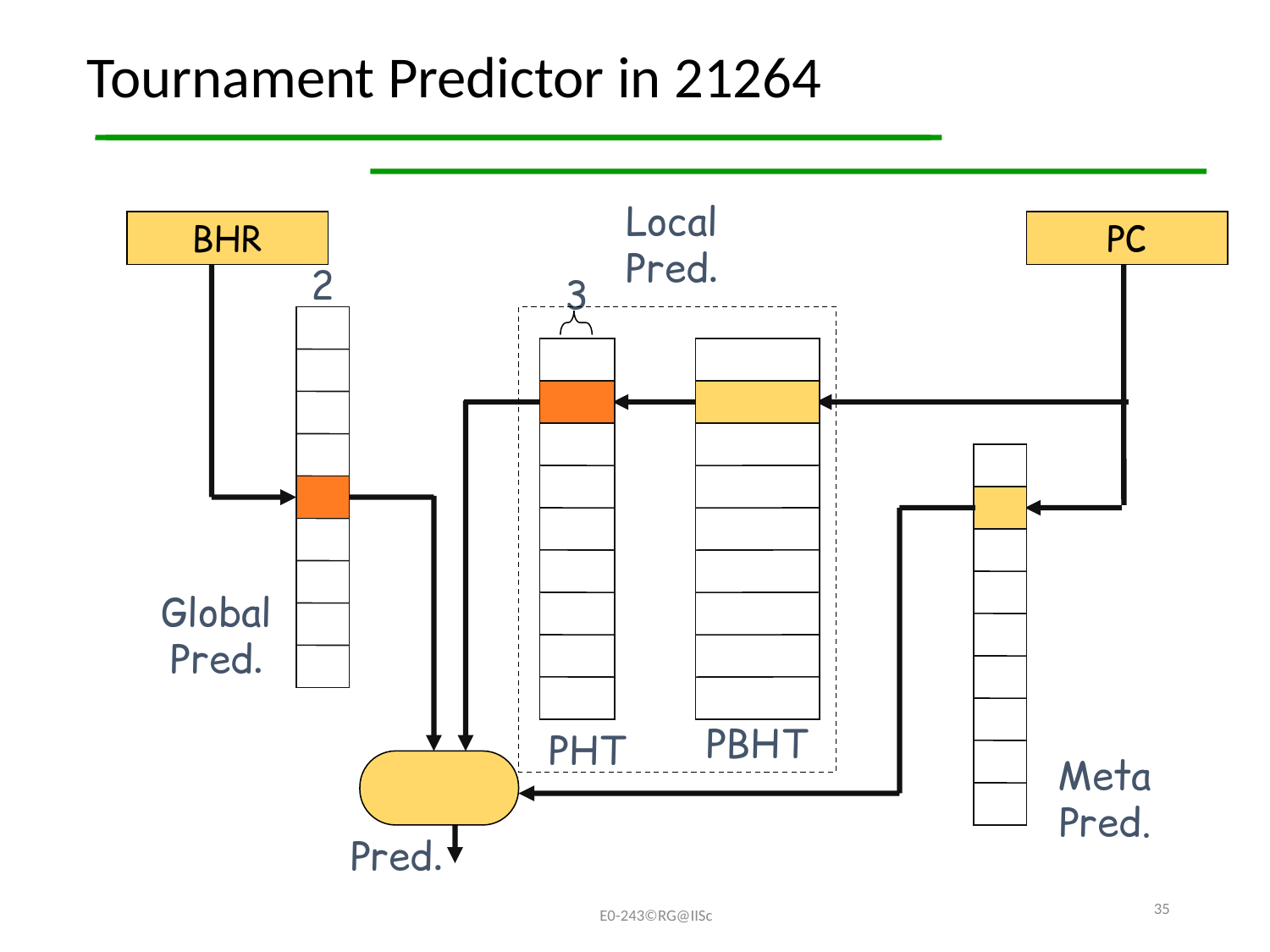

# Tournament Predictor in 21264
Local Pred.
PC

3

PBHT
PHT
BHR
2

GlobalPred.

Meta Pred.

Pred.

35
E0-243©RG@IISc